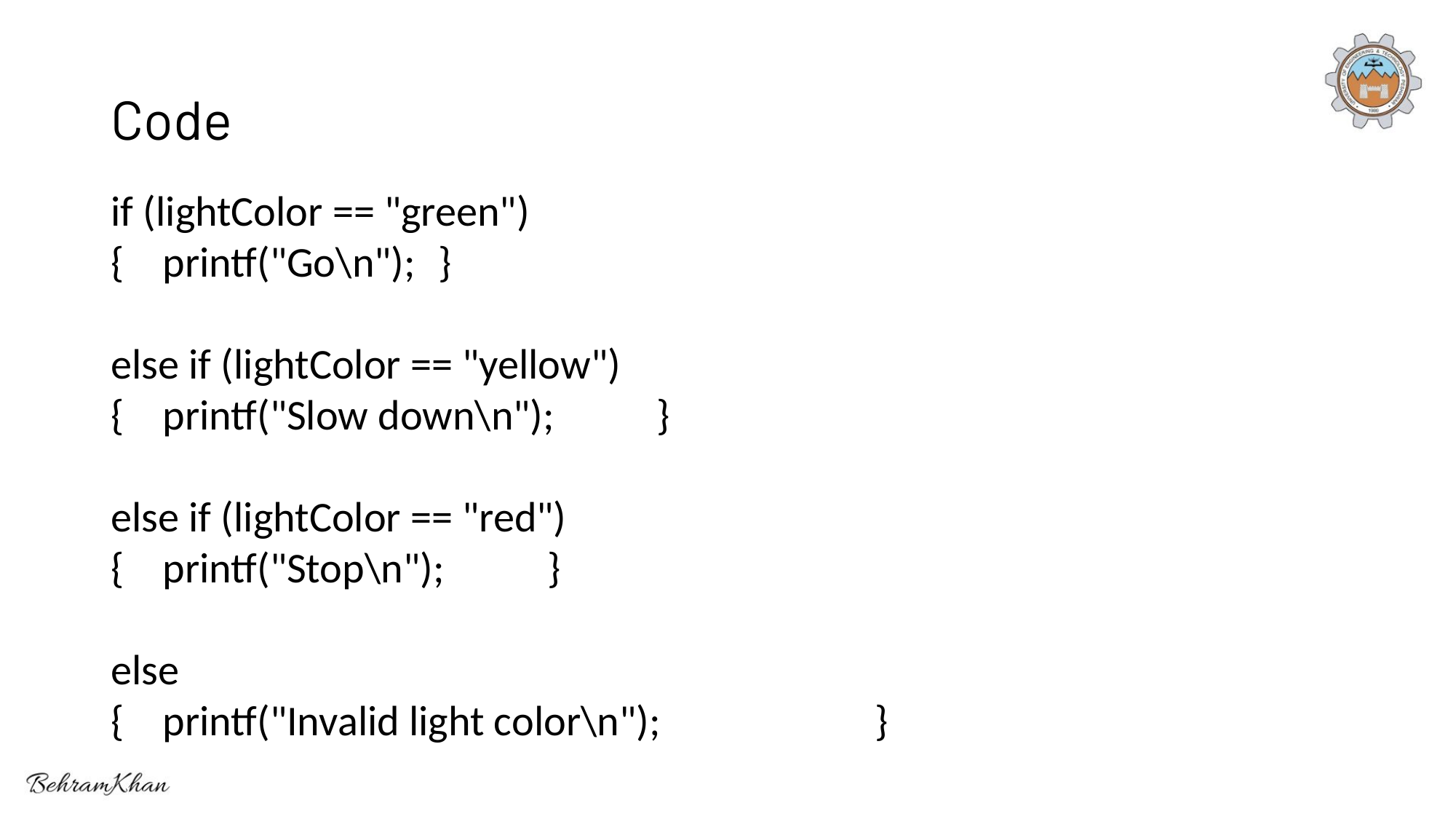

# Code
if (lightColor == "green")
{    printf("Go\n");	}

else if (lightColor == "yellow")
{    printf("Slow down\n");	}

else if (lightColor == "red")
{    printf("Stop\n");	}

else
{    printf("Invalid light color\n");		}